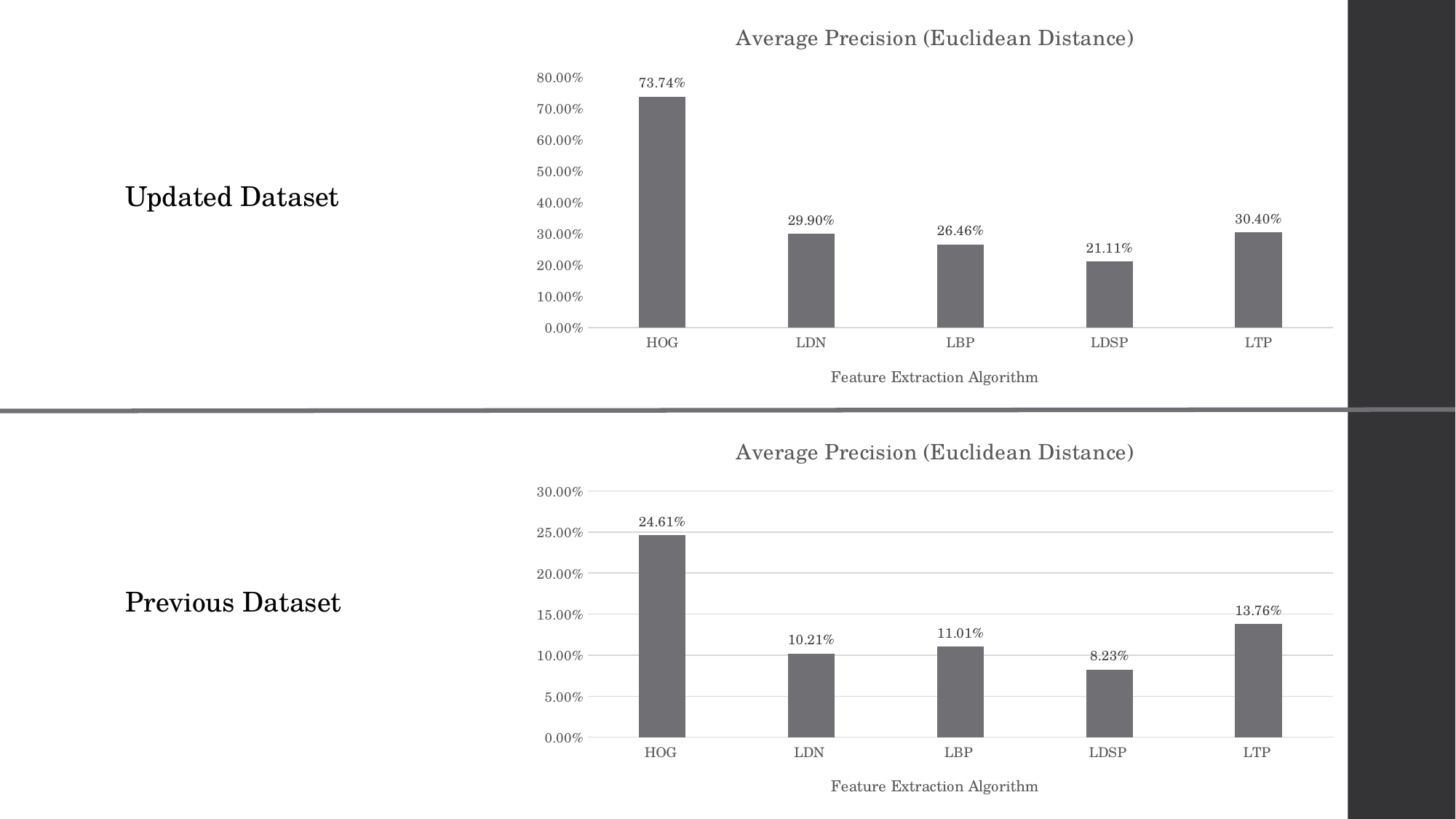

### Chart: Average Precision (Euclidean Distance)

| Category | Average Precision: |
|---|---|
| HOG | 0.7373737373737369 |
| LDN | 0.29898989898989925 |
| LBP | 0.2646464646464649 |
| LDSP | 0.21111111111111117 |
| LTP | 0.3040404040404042 |
Updated Dataset

### Chart: Average Precision (Euclidean Distance)

| Category |  |
|---|---|
| HOG  | 0.2461 |
| LDN  | 0.1021 |
| LBP  | 0.1101 |
| LDSP  | 0.0823 |
| LTP  | 0.1376 |
Previous Dataset